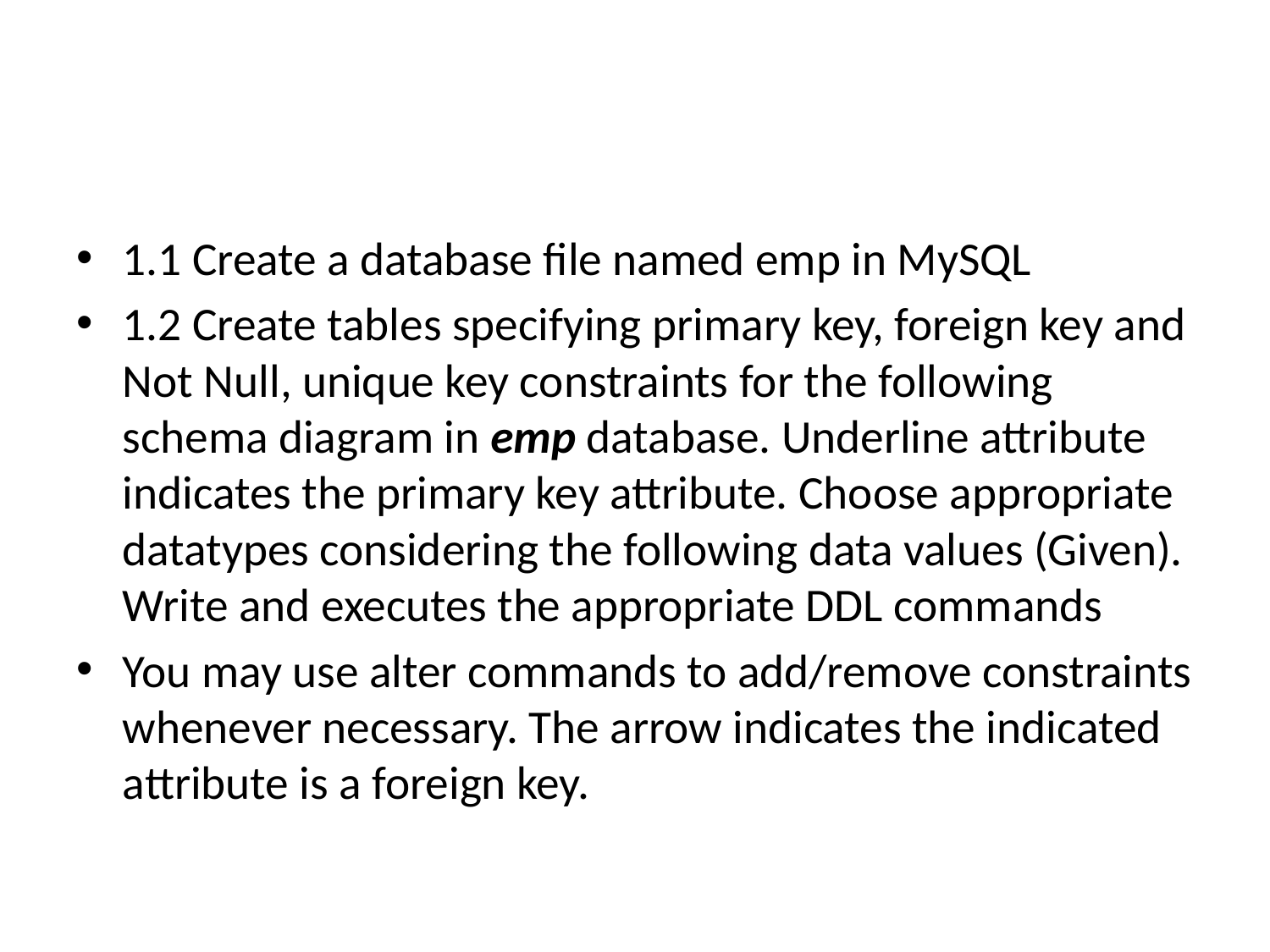

#
1.1 Create a database file named emp in MySQL
1.2 Create tables specifying primary key, foreign key and Not Null, unique key constraints for the following schema diagram in emp database. Underline attribute indicates the primary key attribute. Choose appropriate datatypes considering the following data values (Given). Write and executes the appropriate DDL commands
You may use alter commands to add/remove constraints whenever necessary. The arrow indicates the indicated attribute is a foreign key.